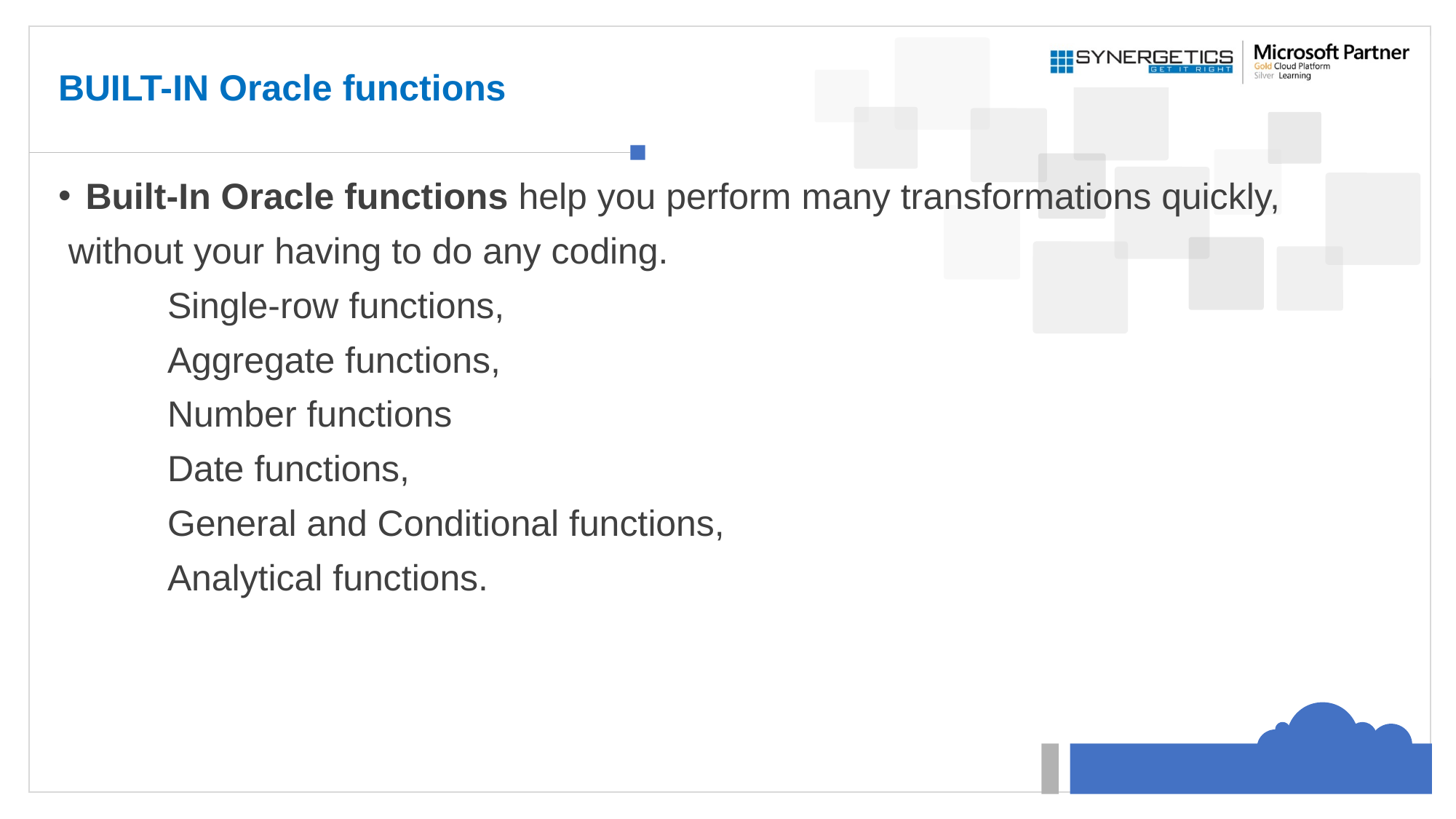

# BUILT-IN Oracle functions
Built-In Oracle functions help you perform many transformations quickly,
 without your having to do any coding.
	Single-row functions,
	Aggregate functions,
	Number functions
	Date functions,
	General and Conditional functions,
	Analytical functions.